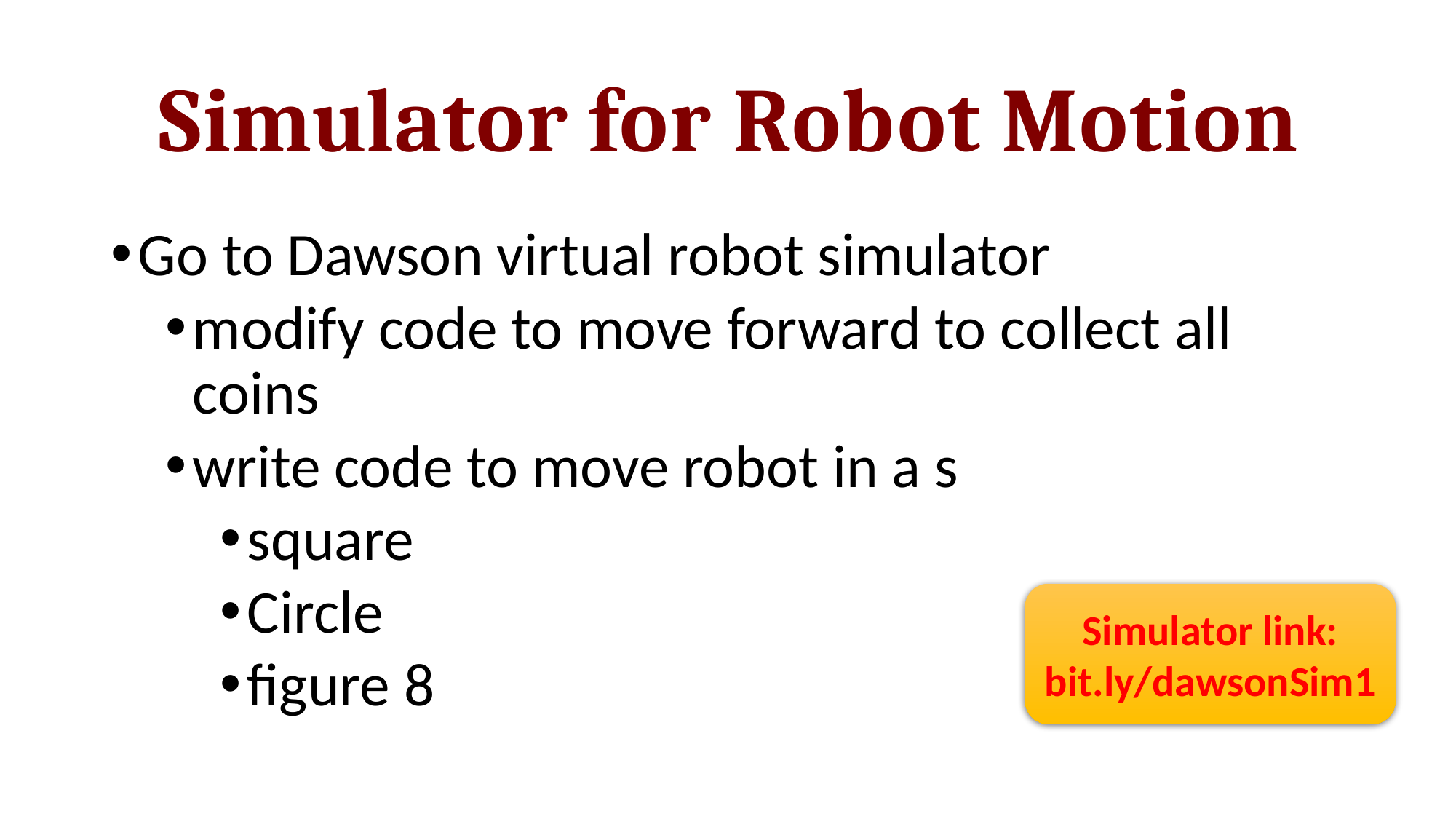

# Simulator for Robot Motion
Go to Dawson virtual robot simulator
modify code to move forward to collect all coins
write code to move robot in a s
square
Circle
figure 8
Simulator link:
bit.ly/dawsonSim1